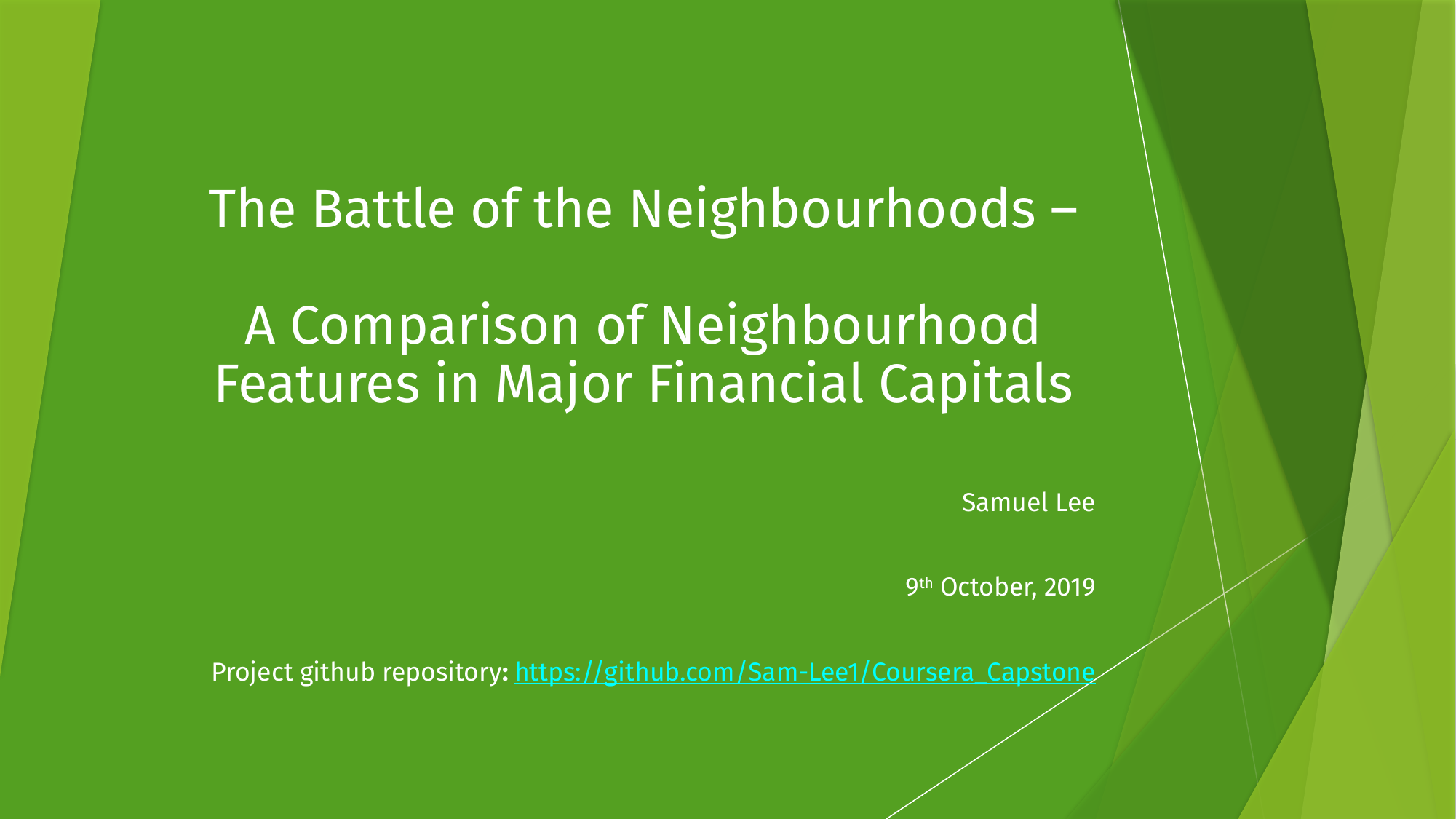

# The Battle of the Neighbourhoods – A Comparison of Neighbourhood Features in Major Financial Capitals
Samuel Lee

9th October, 2019

Project github repository: https://github.com/Sam-Lee1/Coursera_Capstone